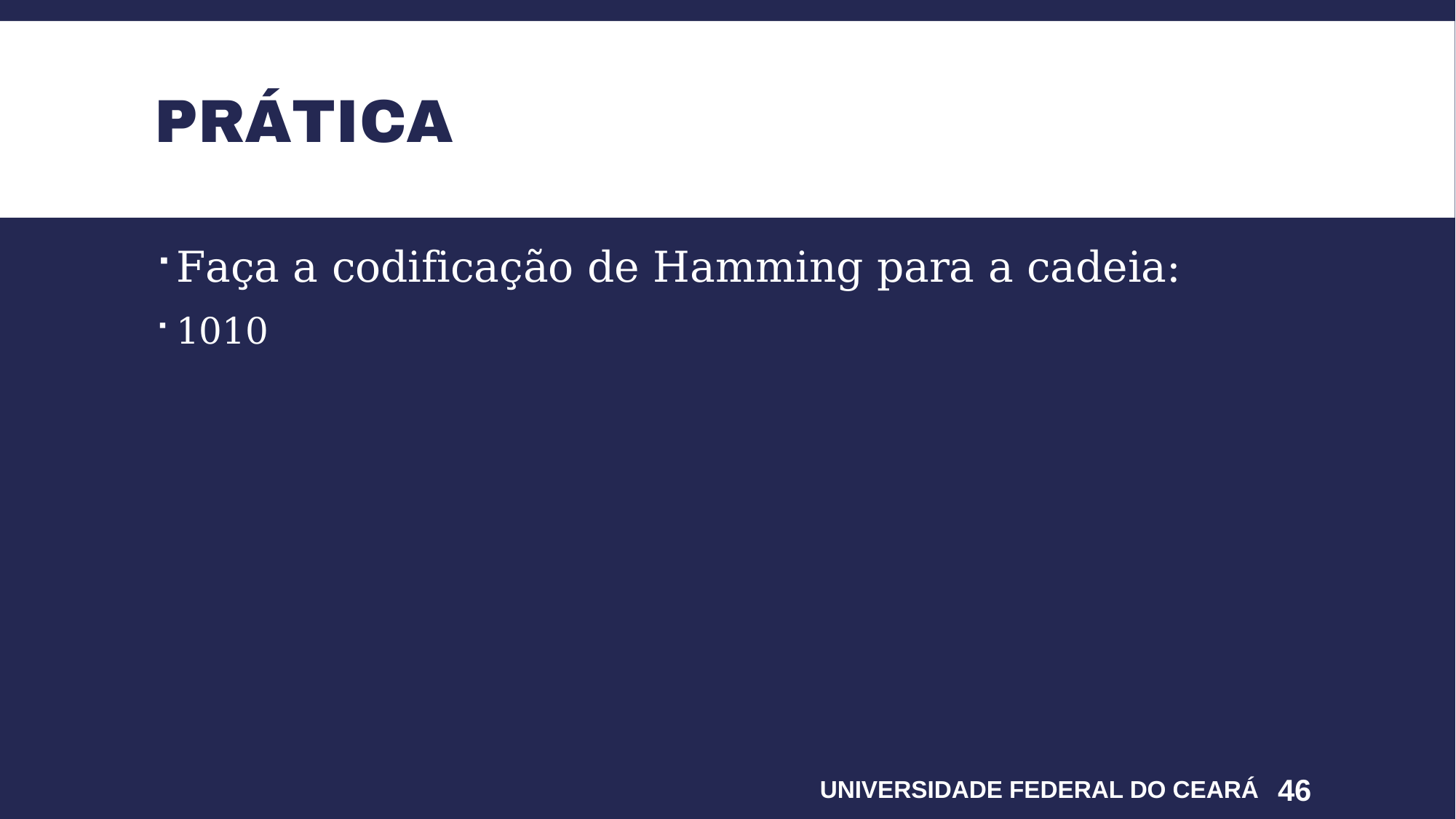

# Prática
Faça a codificação de Hamming para a cadeia:
1010
UNIVERSIDADE FEDERAL DO CEARÁ
46